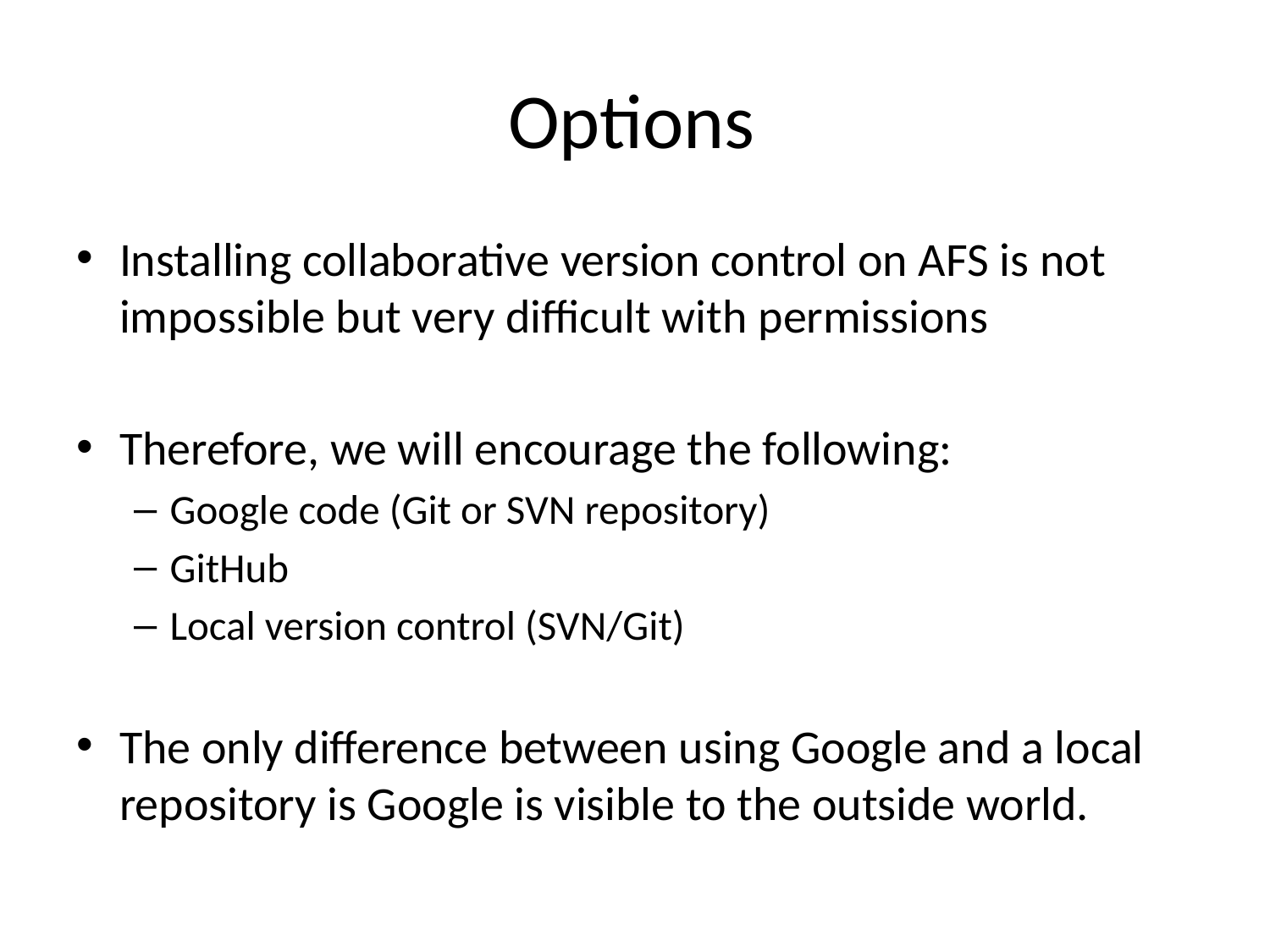

# Options
Installing collaborative version control on AFS is not impossible but very difficult with permissions

Therefore, we will encourage the following:
Google code (Git or SVN repository)
GitHub
Local version control (SVN/Git)

The only difference between using Google and a local repository is Google is visible to the outside world.